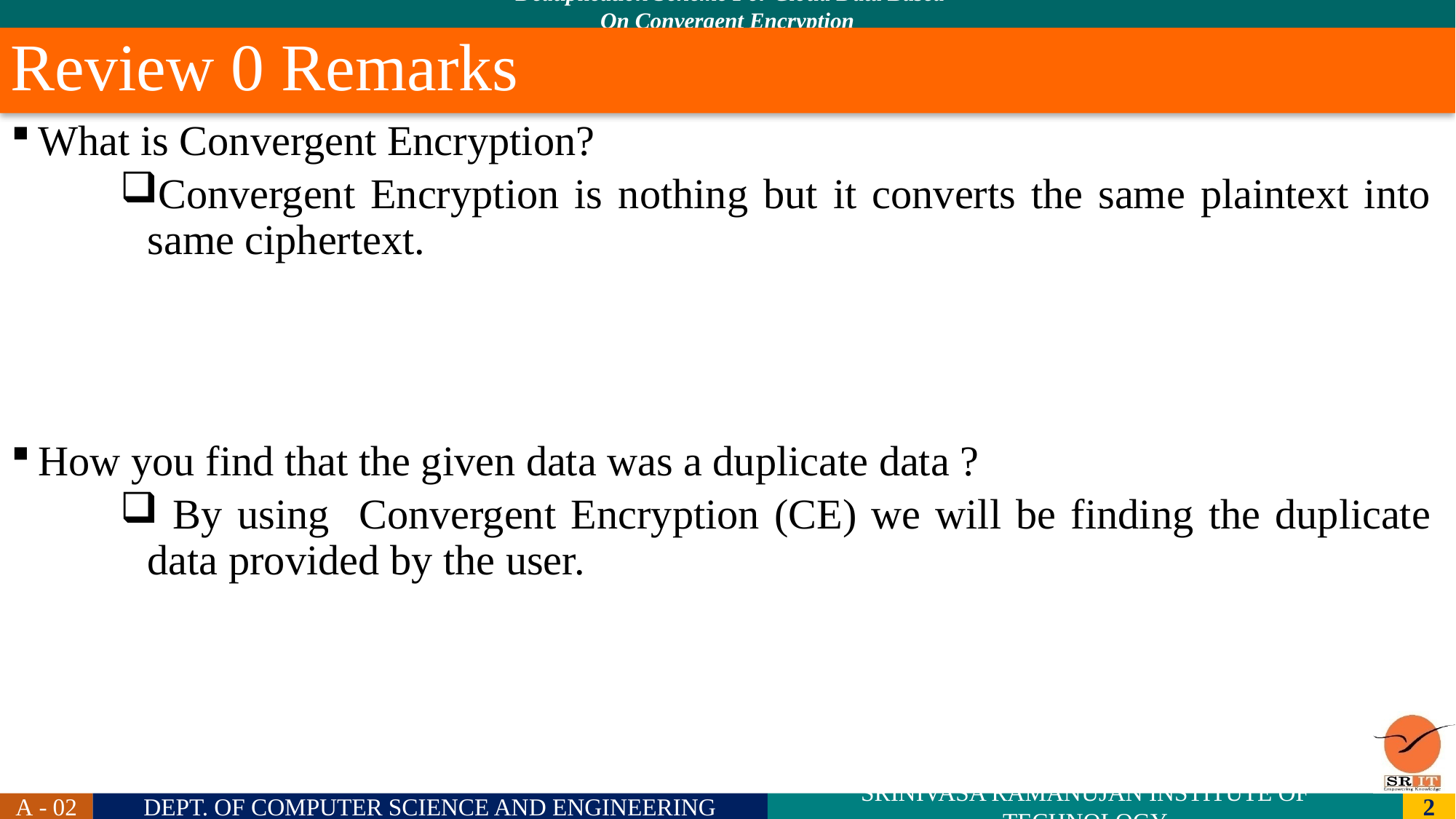

# Review 0 Remarks
What is Convergent Encryption?
Convergent Encryption is nothing but it converts the same plaintext into same ciphertext.

How you find that the given data was a duplicate data ?
 By using  Convergent Encryption (CE) we will be finding the duplicate data provided by the user.